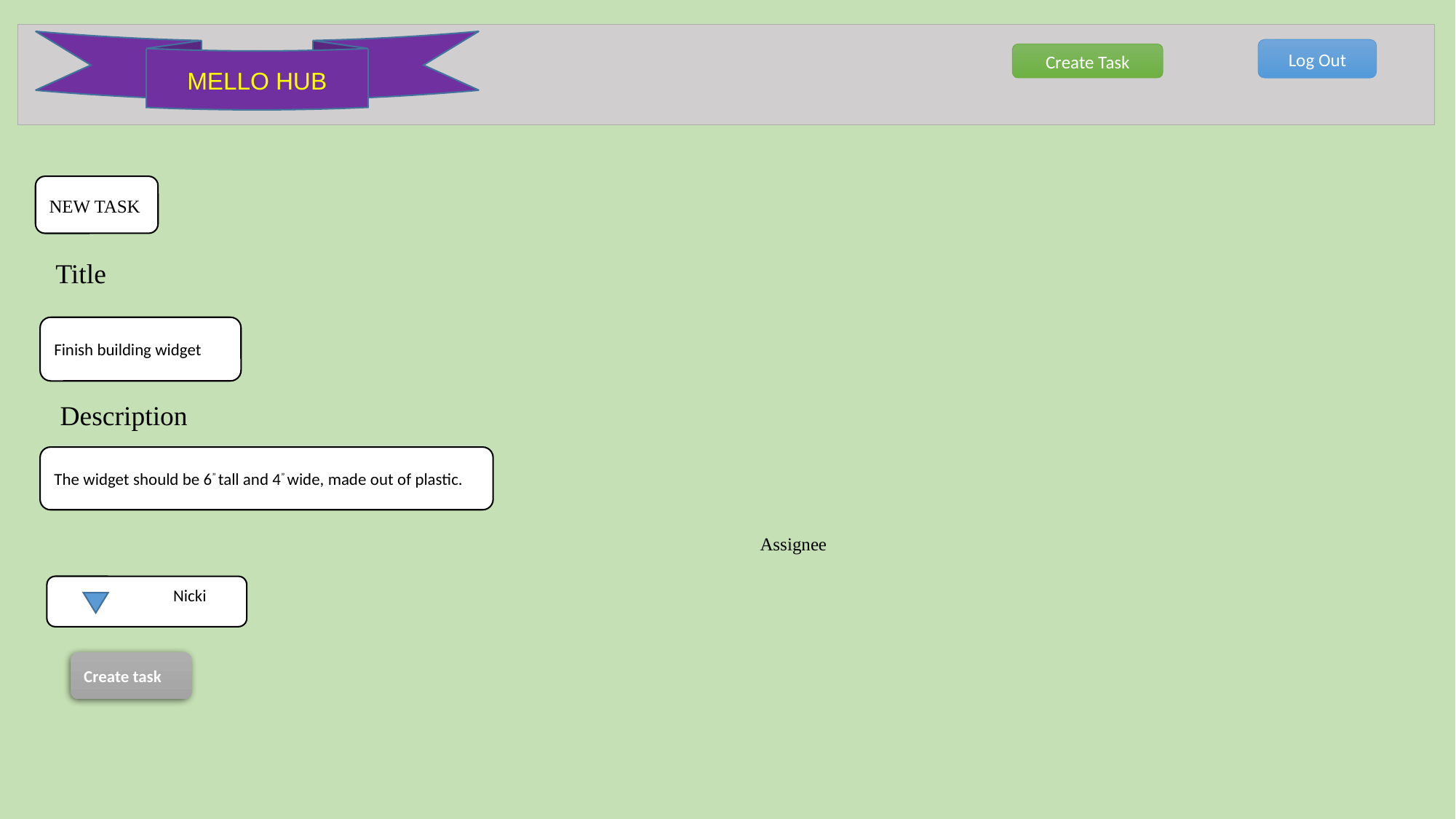

MELLO HUB
Log Out
Create Task

NEW TASK

Title

Finish building widget

Description

The widget should be 6” tall and 4” wide, made out of plastic.

Assignee

	 Nicki

Create task